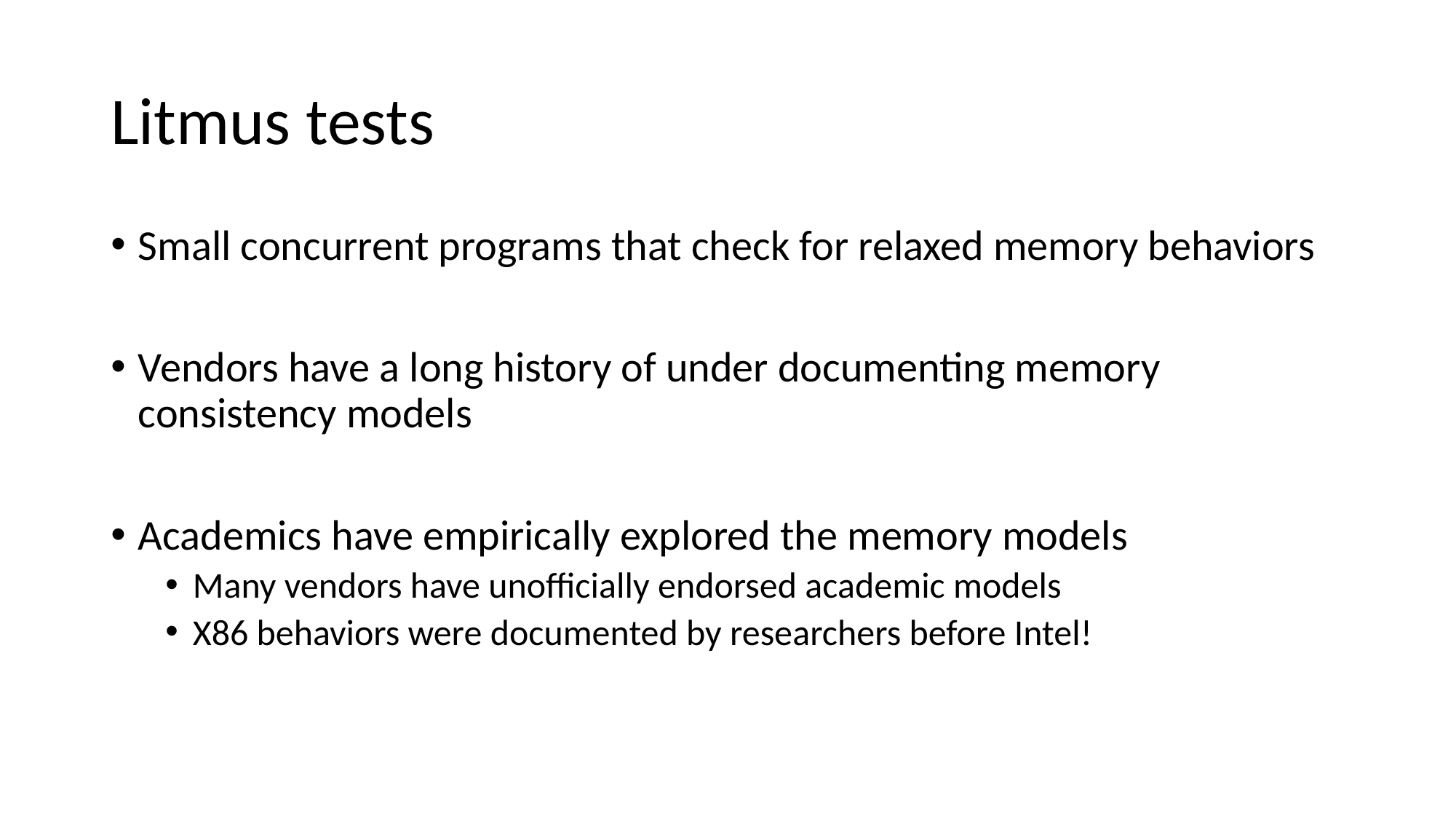

# Litmus tests

Small concurrent programs that check for relaxed memory behaviors

Vendors have a long history of under documenting memory consistency models

Academics have empirically explored the memory models
Many vendors have unofficially endorsed academic models
X86 behaviors were documented by researchers before Intel!